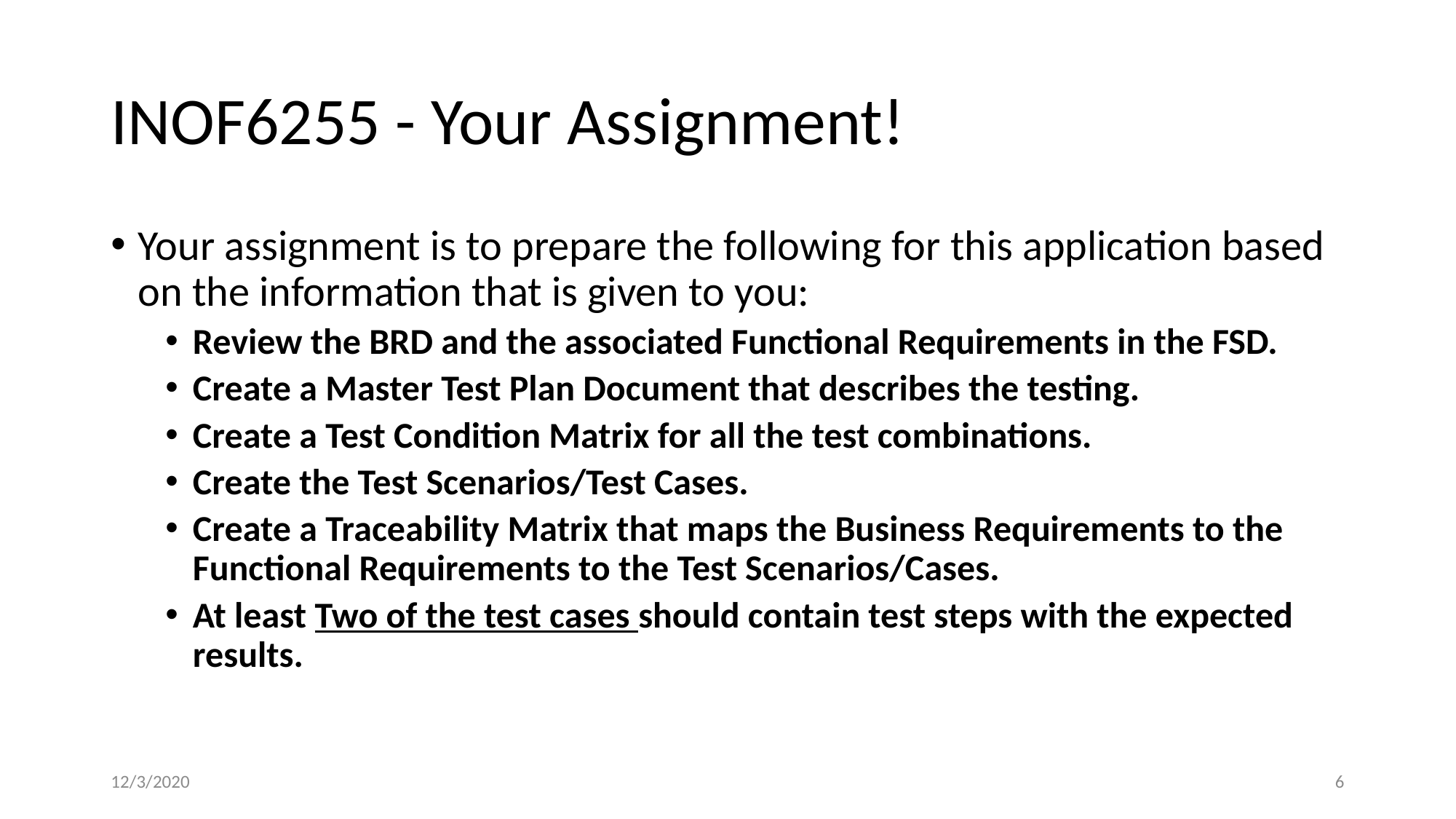

# INOF6255 - Your Assignment!
Your assignment is to prepare the following for this application based on the information that is given to you:
Review the BRD and the associated Functional Requirements in the FSD.
Create a Master Test Plan Document that describes the testing.
Create a Test Condition Matrix for all the test combinations.
Create the Test Scenarios/Test Cases.
Create a Traceability Matrix that maps the Business Requirements to the Functional Requirements to the Test Scenarios/Cases.
At least Two of the test cases should contain test steps with the expected results.
12/3/2020
6